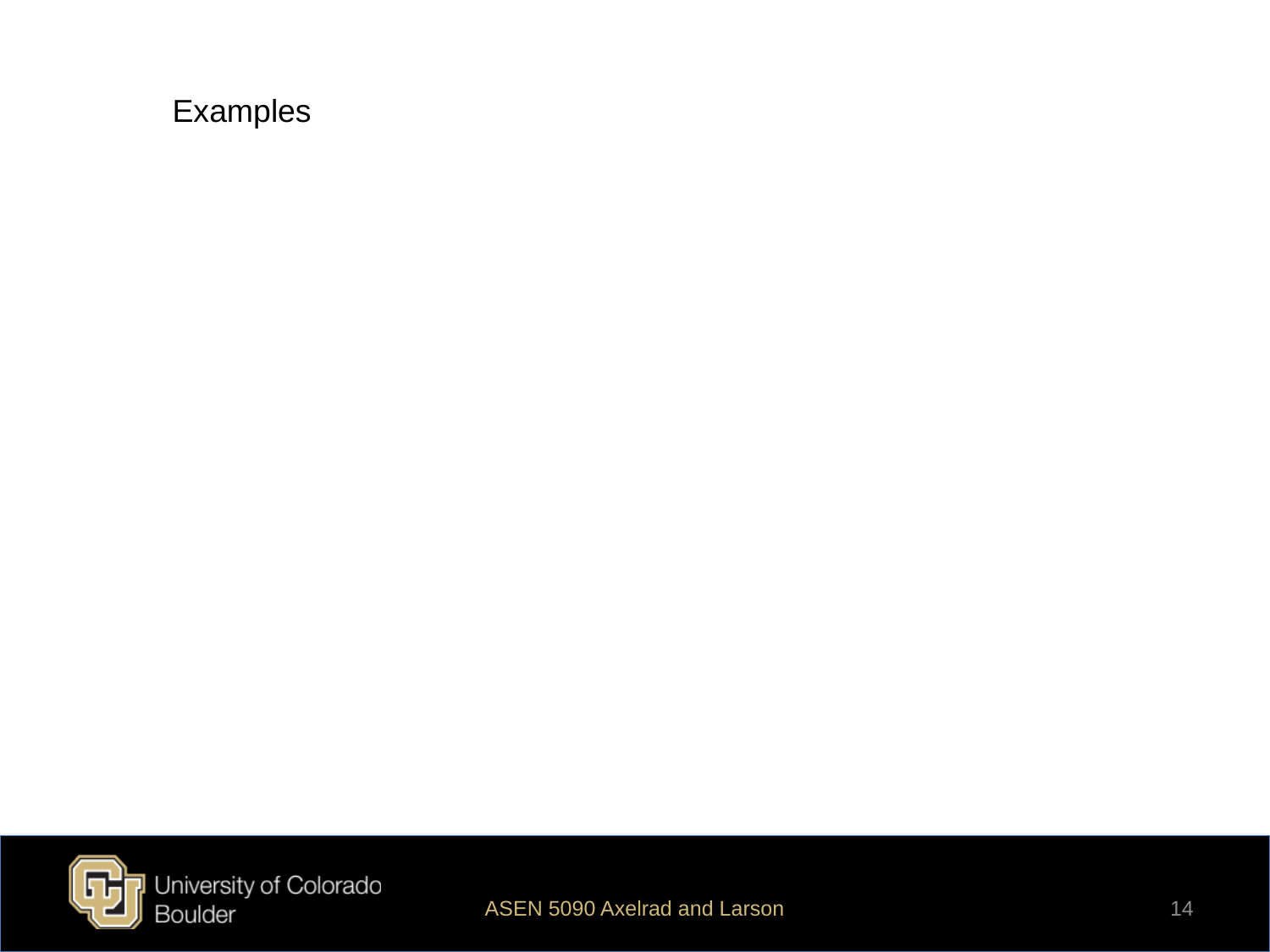

Examples
ASEN 5090 Axelrad and Larson
14